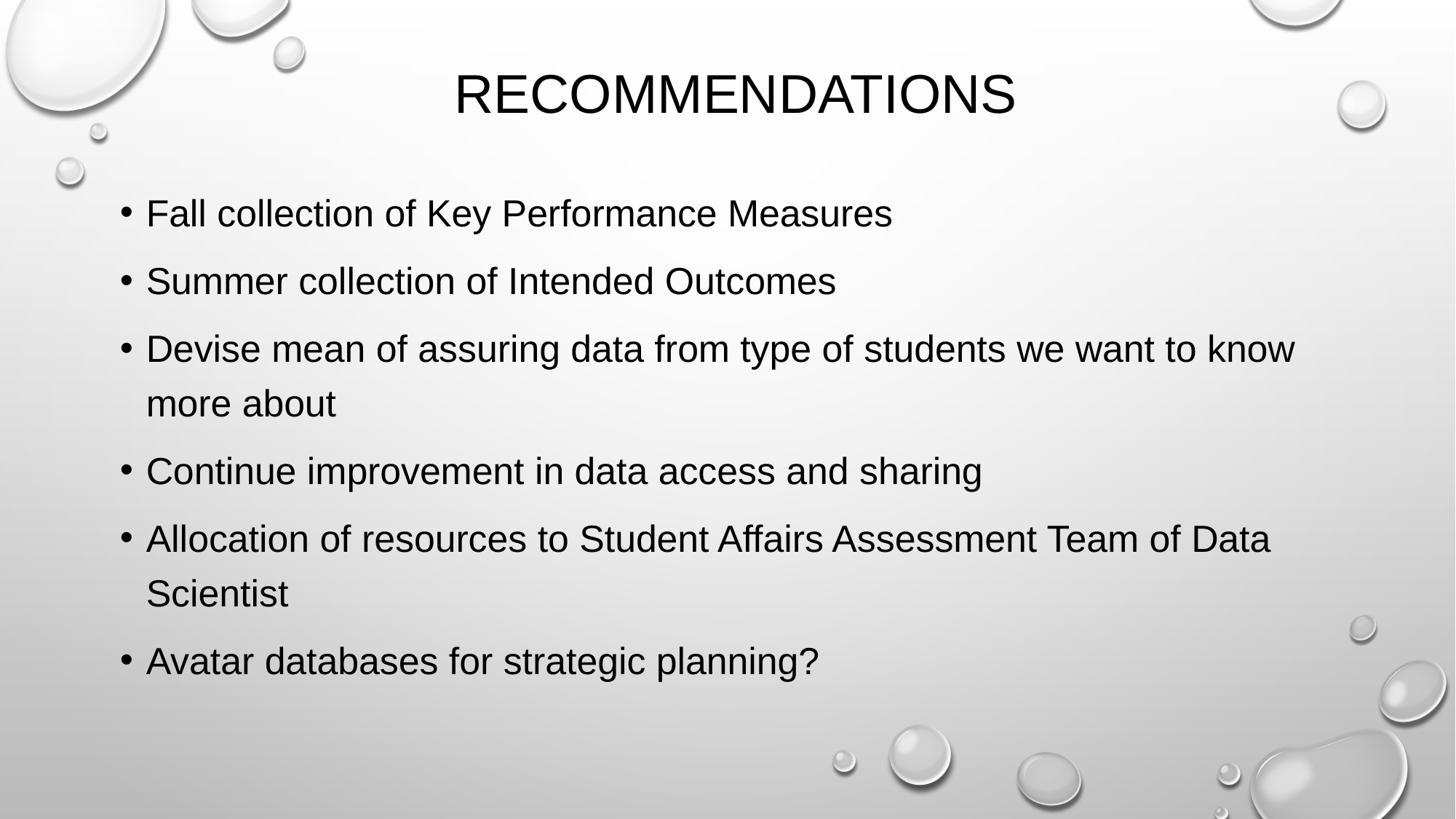

# Recommendations
Fall collection of Key Performance Measures
Summer collection of Intended Outcomes
Devise mean of assuring data from type of students we want to know more about
Continue improvement in data access and sharing
Allocation of resources to Student Affairs Assessment Team of Data Scientist
Avatar databases for strategic planning?